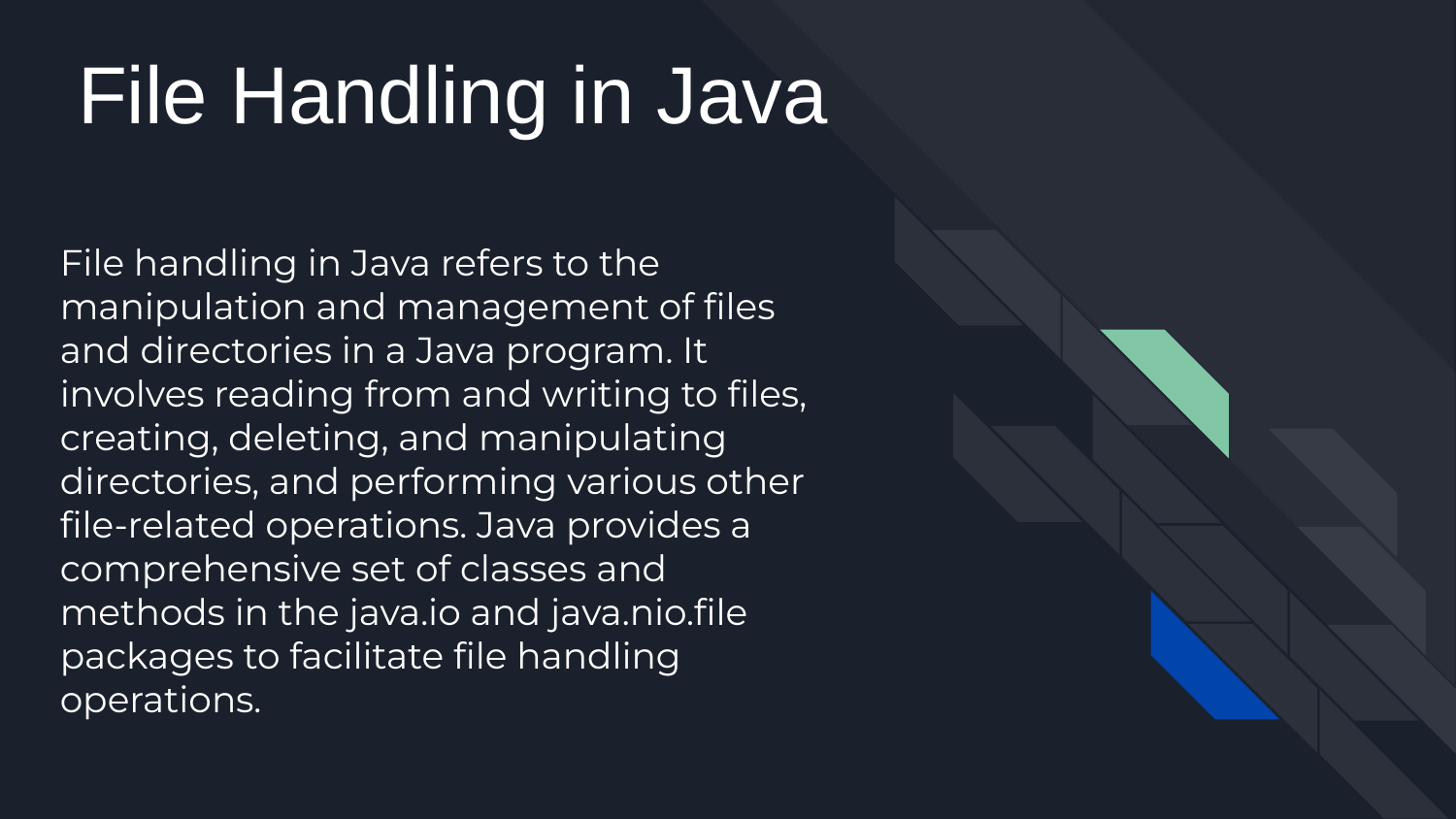

# File Handling in Java
File handling in Java refers to the manipulation and management of files and directories in a Java program. It involves reading from and writing to files, creating, deleting, and manipulating directories, and performing various other file-related operations. Java provides a comprehensive set of classes and methods in the java.io and java.nio.file packages to facilitate file handling operations.